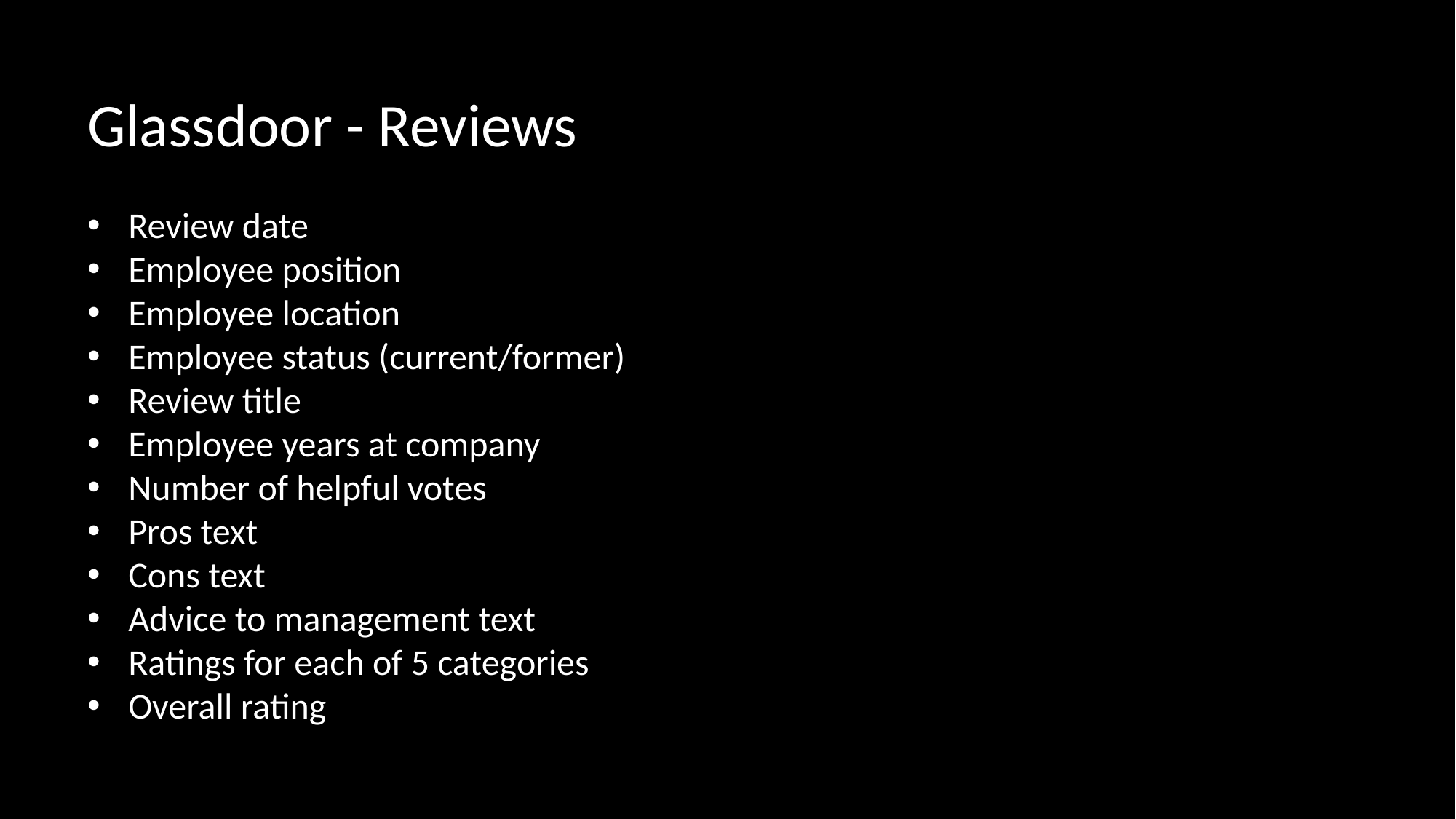

Glassdoor - Reviews

Review date
Employee position
Employee location
Employee status (current/former)
Review title
Employee years at company
Number of helpful votes
Pros text
Cons text
Advice to management text
Ratings for each of 5 categories
Overall rating